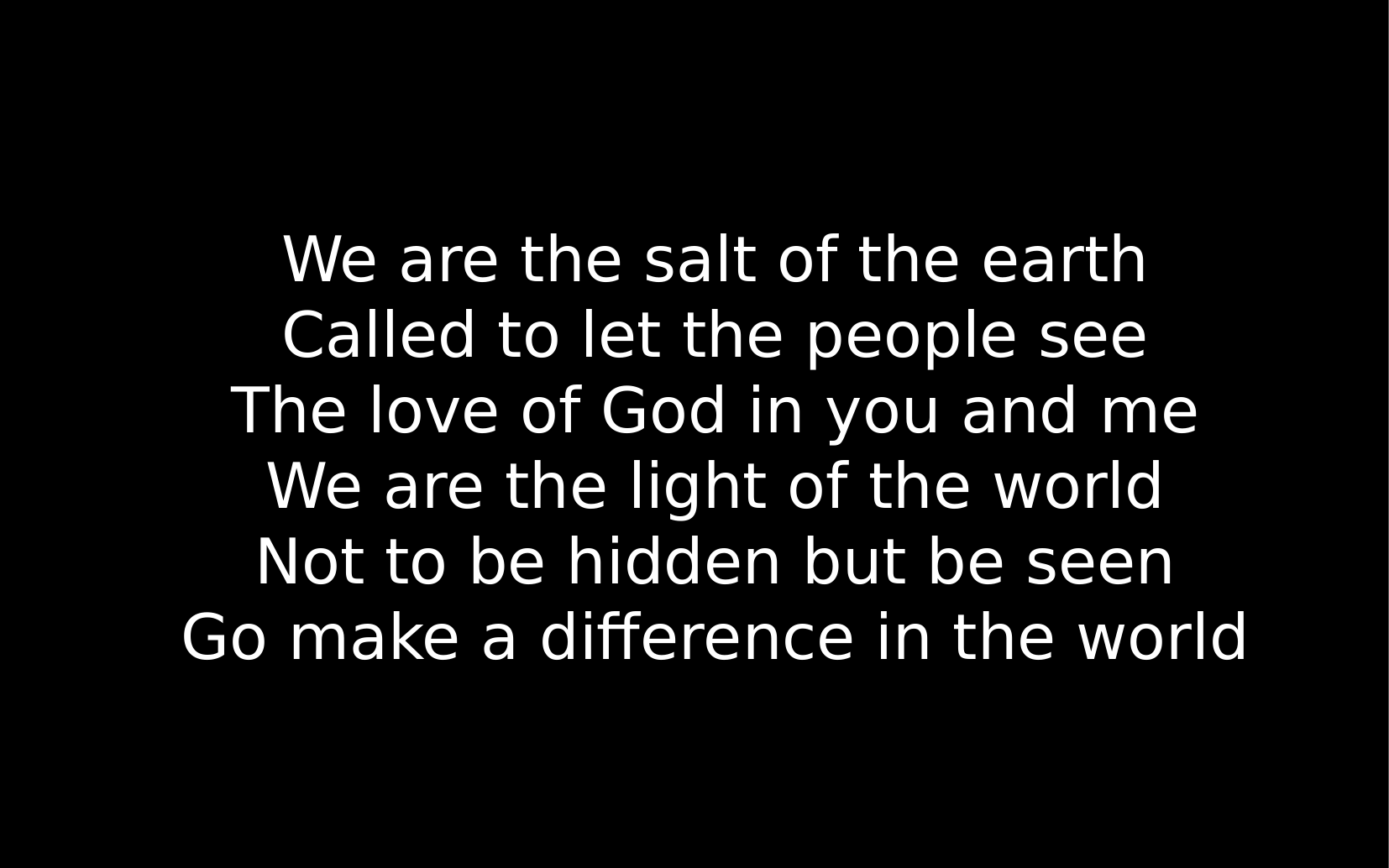

We are the salt of the earth
Called to let the people see
The love of God in you and me
We are the light of the world
Not to be hidden but be seen
Go make a difference in the world